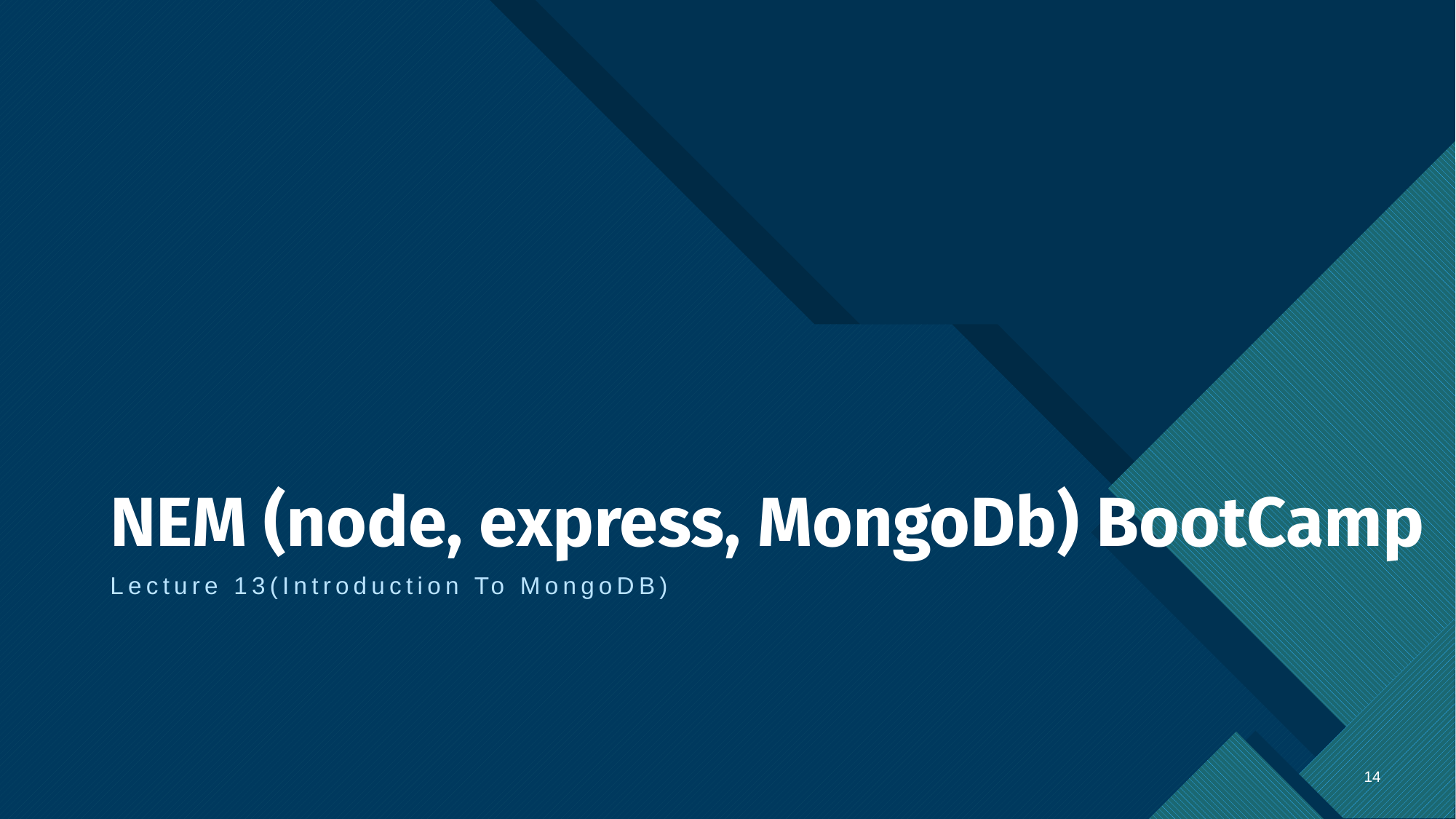

# NEM (node, express, MongoDb) BootCamp
Lecture 13(Introduction To MongoDB)
14